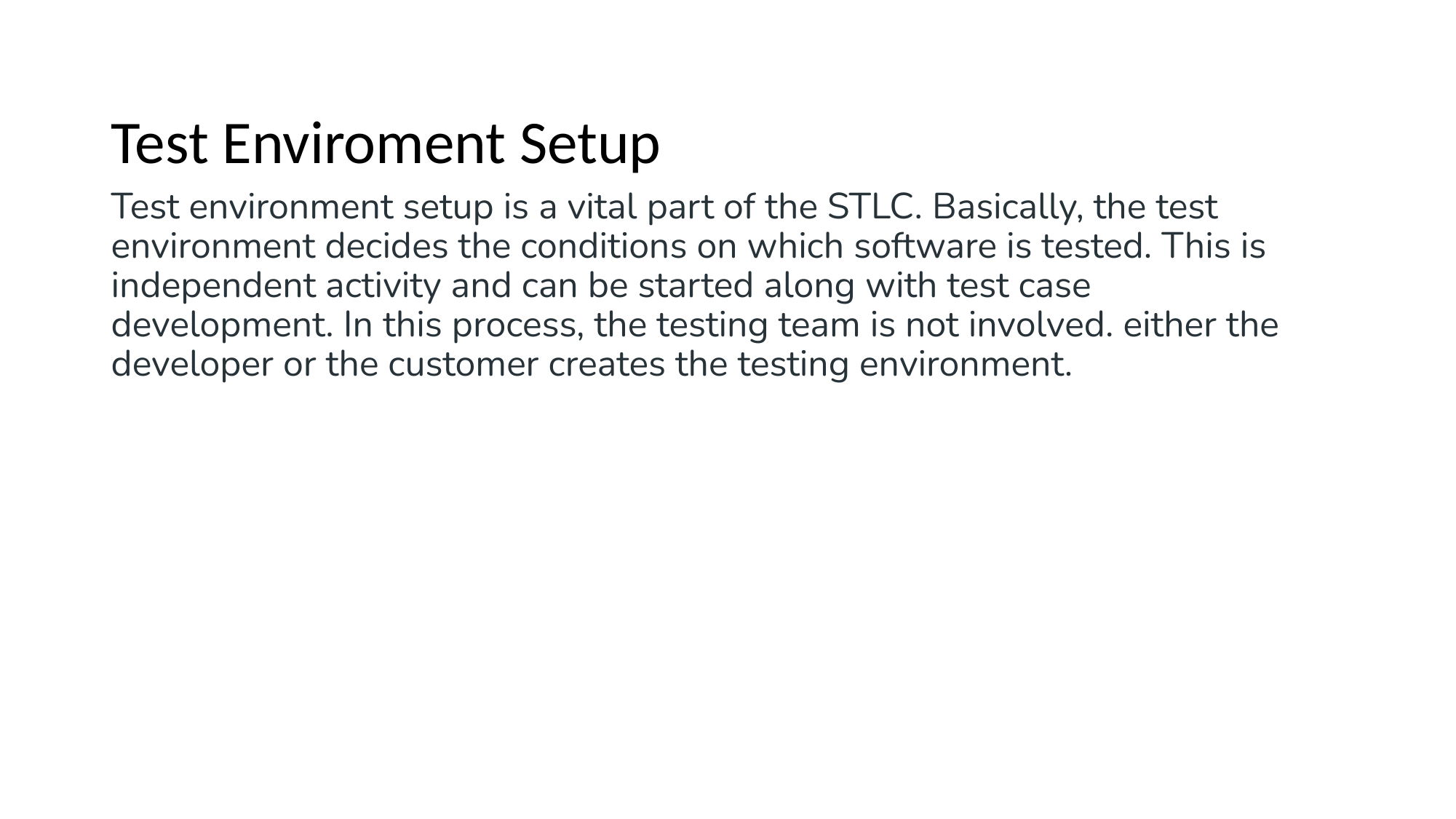

# Test Enviroment Setup
Test environment setup is a vital part of the STLC. Basically, the test environment decides the conditions on which software is tested. This is independent activity and can be started along with test case development. In this process, the testing team is not involved. either the developer or the customer creates the testing environment.